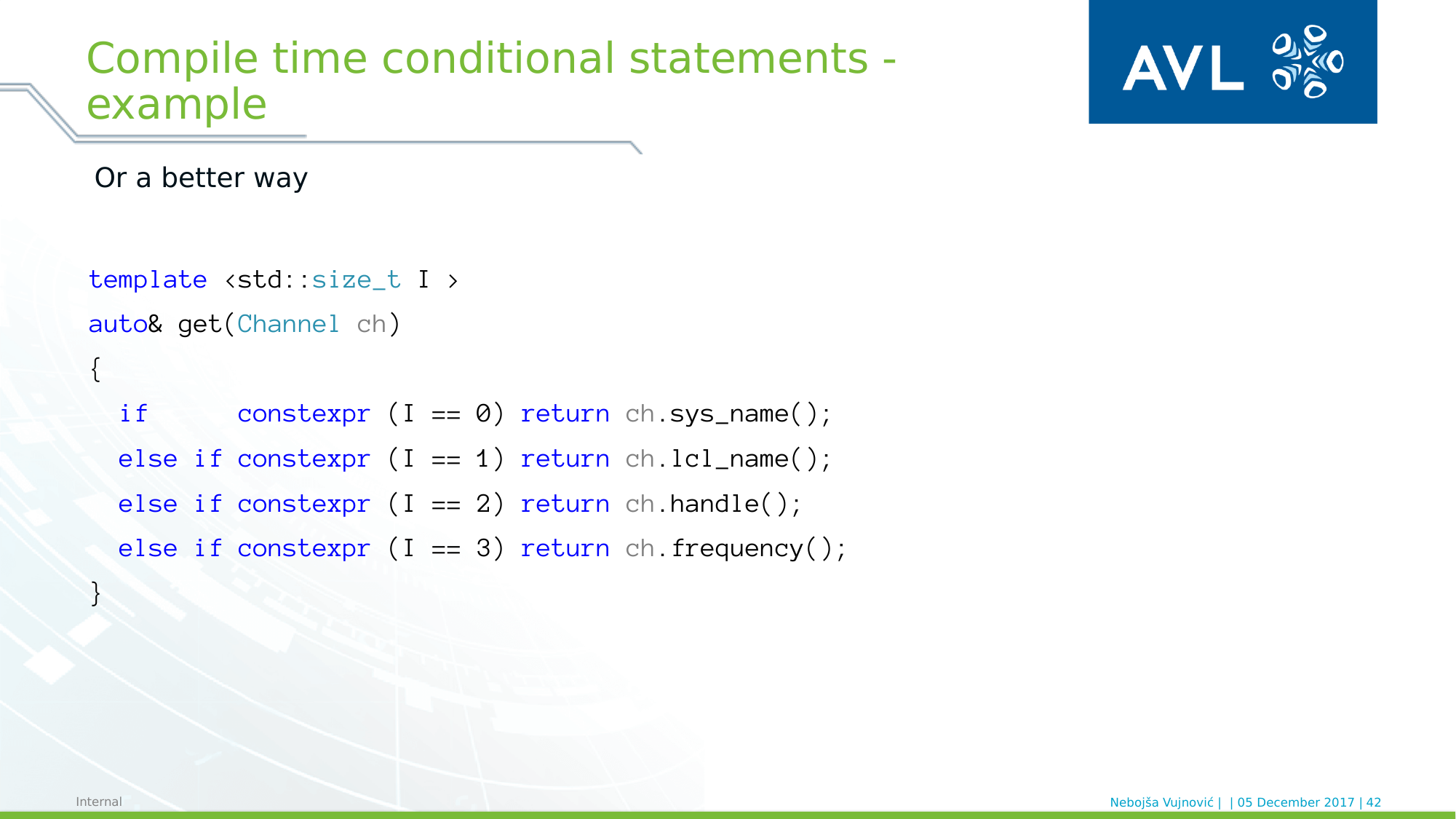

# Compile time conditional statements - example
Or a better way
template <std::size_t I >
auto& get(Channel ch)
{
  if      constexpr (I == 0) return ch.sys_name();
  else if constexpr (I == 1) return ch.lcl_name();
  else if constexpr (I == 2) return ch.handle();
  else if constexpr (I == 3) return ch.frequency();
}